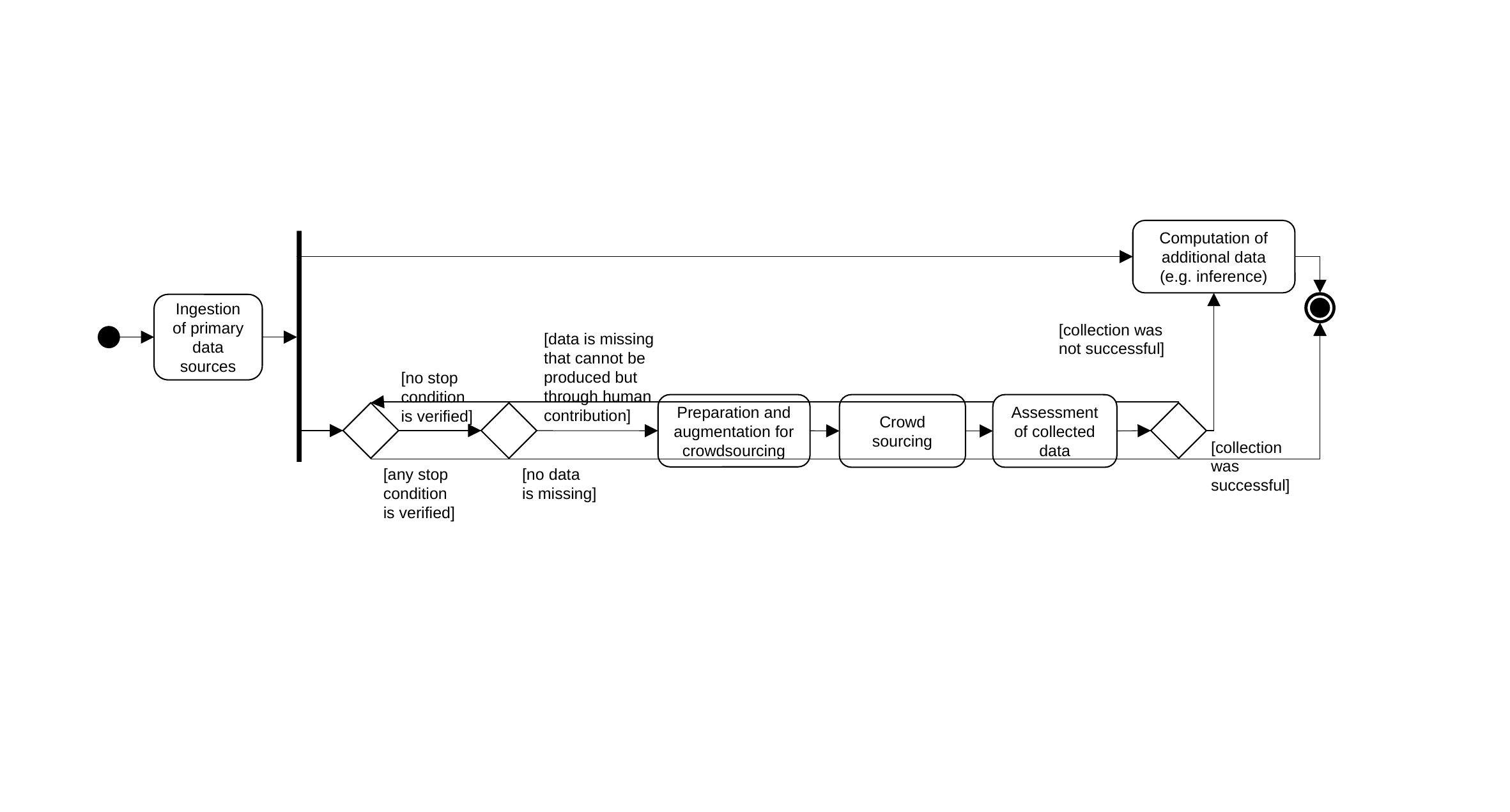

Computation of additional data (e.g. inference)

Ingestion of primary data sources
[collection was
not successful]
[data is missing
that cannot be
produced but
through human
contribution]

[no stop
condition
is verified]
Preparation and augmentation for crowdsourcing
Crowd
sourcing
Assessment of collected data

[collection
was
successful]
[any stop
condition
is verified]
[no data
is missing]